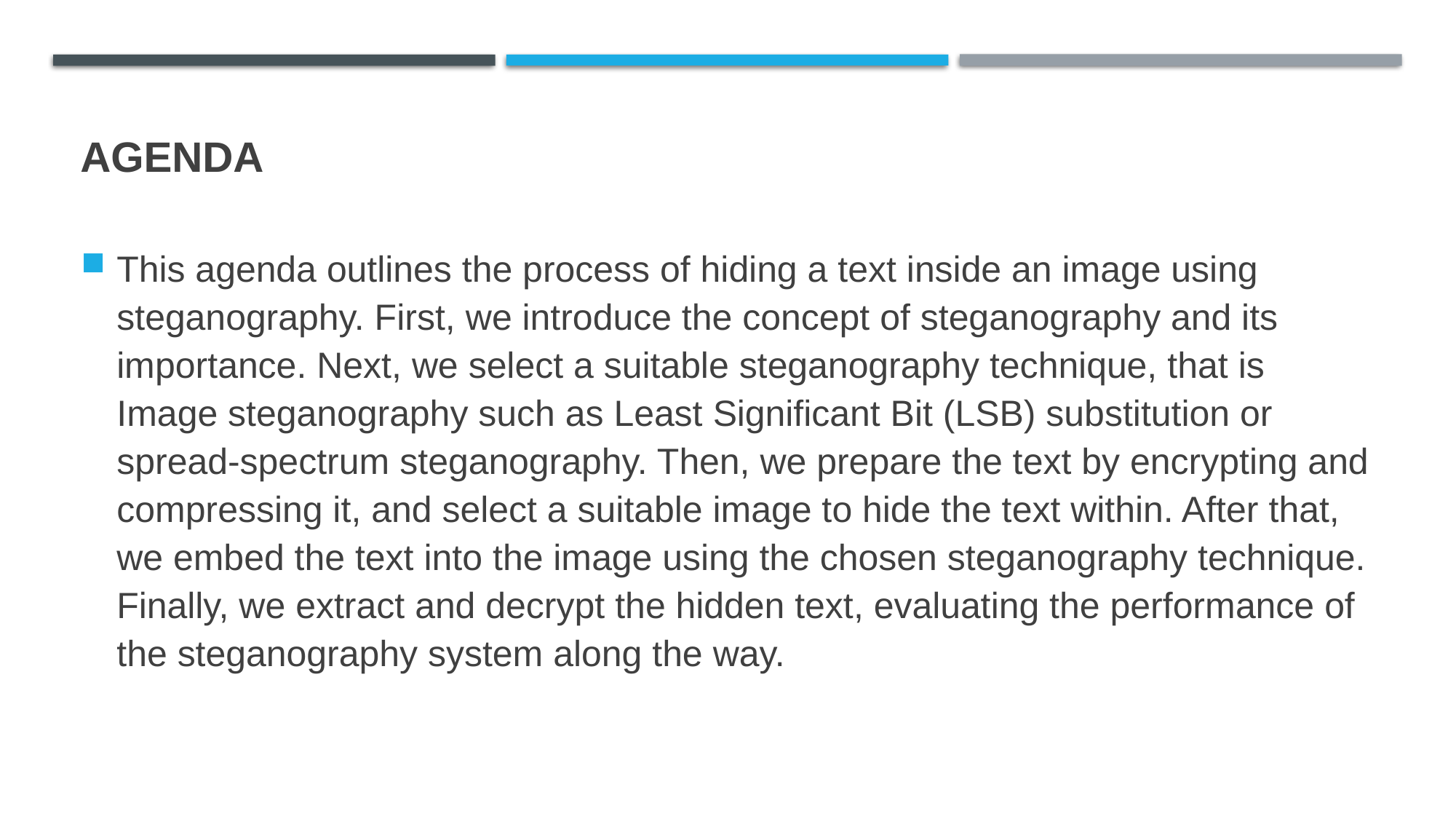

# AGENDA
This agenda outlines the process of hiding a text inside an image using steganography. First, we introduce the concept of steganography and its importance. Next, we select a suitable steganography technique, that is Image steganography such as Least Significant Bit (LSB) substitution or spread-spectrum steganography. Then, we prepare the text by encrypting and compressing it, and select a suitable image to hide the text within. After that, we embed the text into the image using the chosen steganography technique. Finally, we extract and decrypt the hidden text, evaluating the performance of the steganography system along the way.